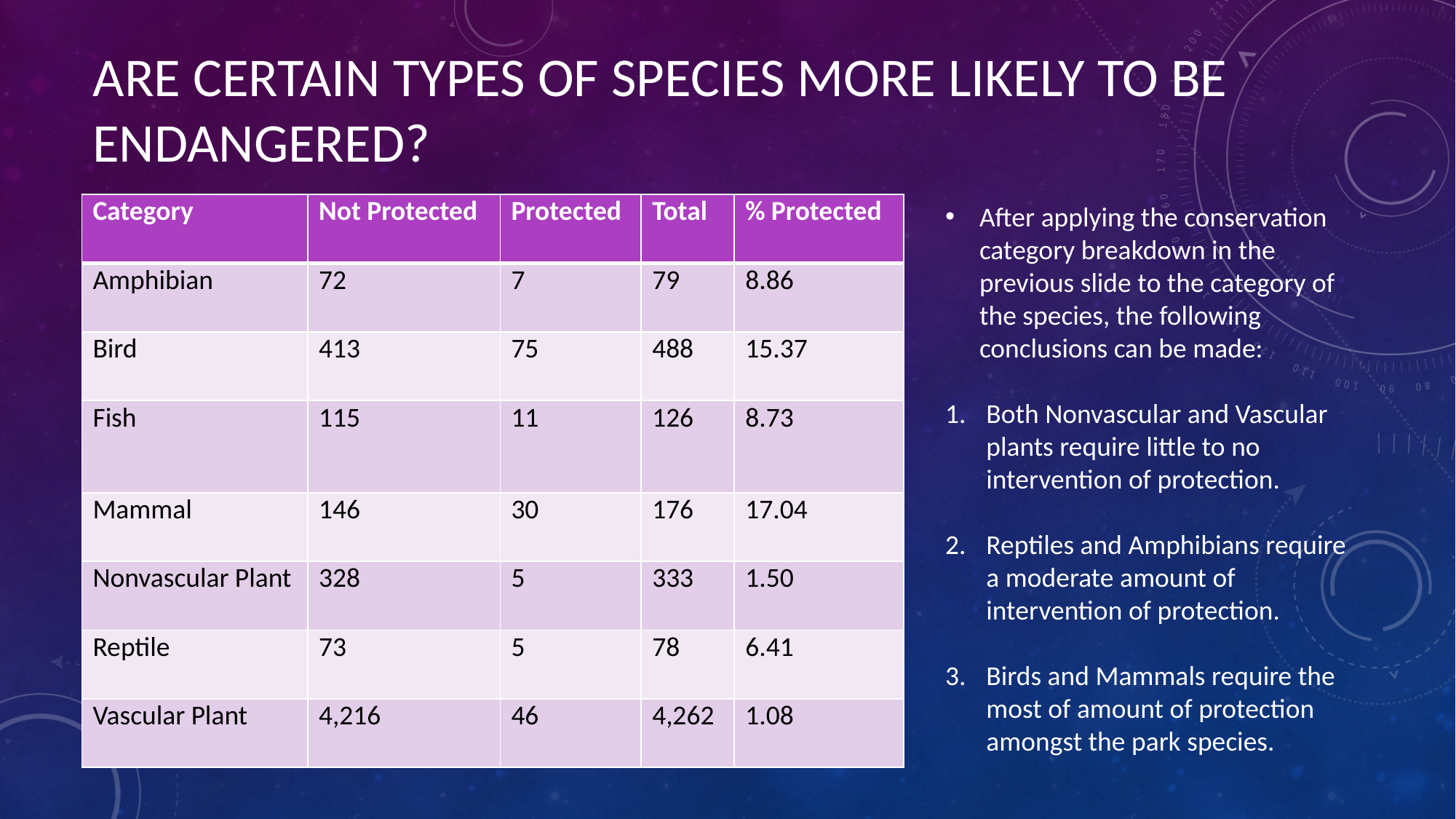

# Are Certain Types of Species more likely to be endangered?
| Category | Not Protected | Protected | Total | % Protected |
| --- | --- | --- | --- | --- |
| Amphibian | 72 | 7 | 79 | 8.86 |
| Bird | 413 | 75 | 488 | 15.37 |
| Fish | 115 | 11 | 126 | 8.73 |
| Mammal | 146 | 30 | 176 | 17.04 |
| Nonvascular Plant | 328 | 5 | 333 | 1.50 |
| Reptile | 73 | 5 | 78 | 6.41 |
| Vascular Plant | 4,216 | 46 | 4,262 | 1.08 |
After applying the conservation category breakdown in the previous slide to the category of the species, the following conclusions can be made:

Both Nonvascular and Vascular plants require little to no intervention of protection.

Reptiles and Amphibians require a moderate amount of intervention of protection.

Birds and Mammals require the most of amount of protection amongst the park species.